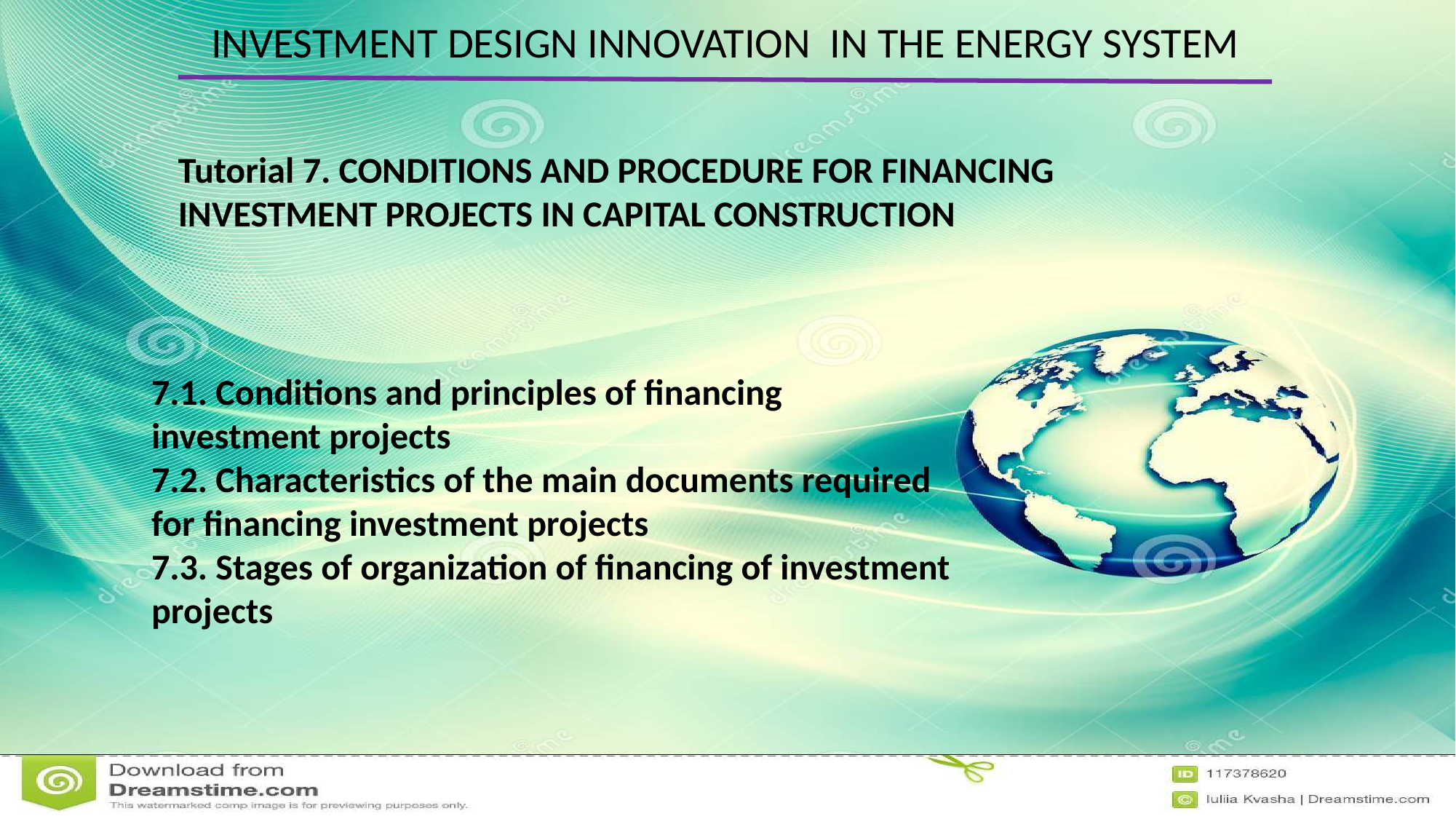

# INVESTMENT DESIGN INNOVATION  IN THE ENERGY SYSTEM
Tutorial 7. CONDITIONS AND PROCEDURE FOR FINANCING INVESTMENT PROJECTS IN CAPITAL CONSTRUCTION
7.1. Conditions and principles of financing investment projects
7.2. Characteristics of the main documents required for financing investment projects
7.3. Stages of organization of financing of investment projects